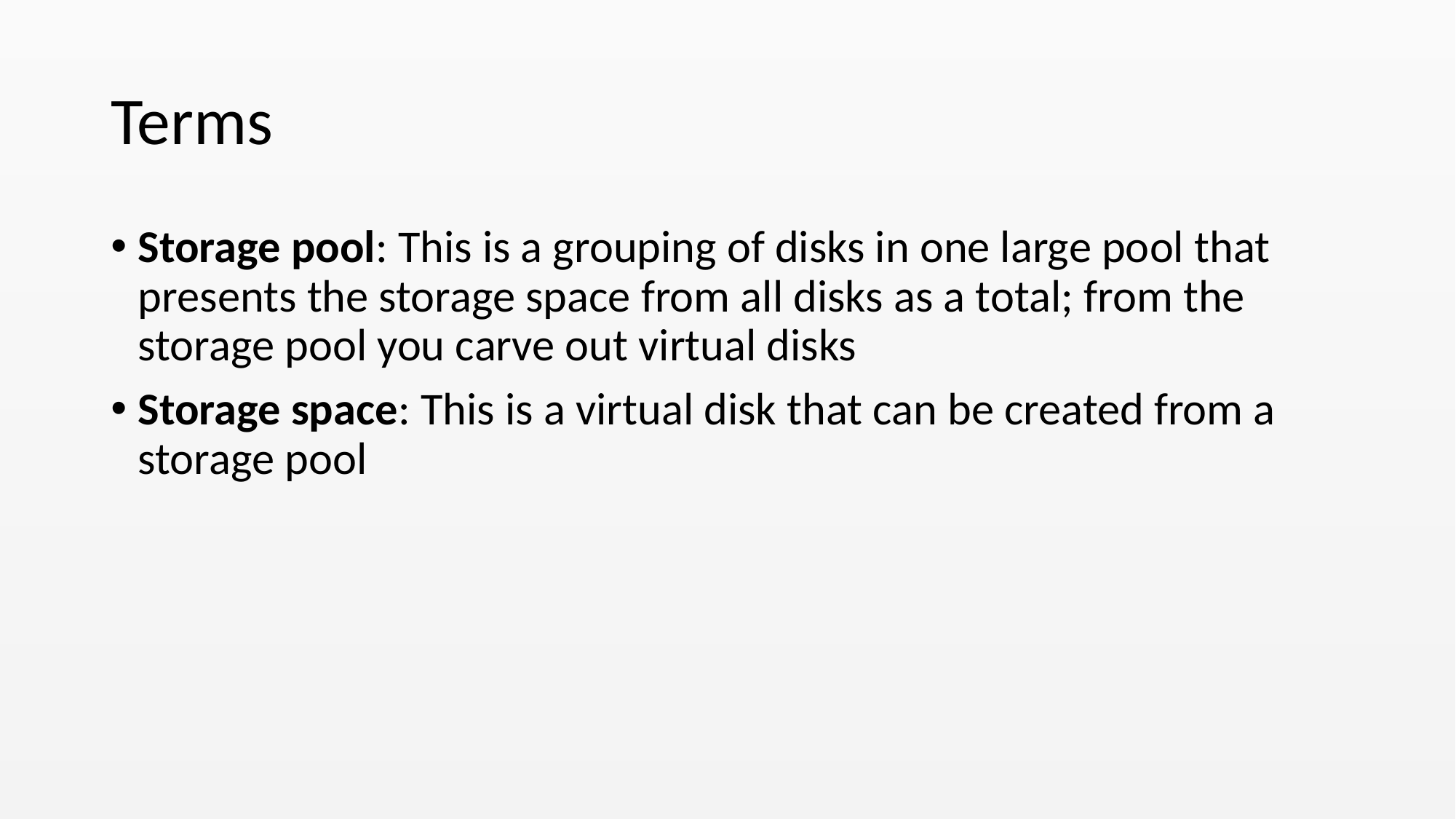

# Terms
Storage pool: This is a grouping of disks in one large pool that presents the storage space from all disks as a total; from the storage pool you carve out virtual disks
Storage space: This is a virtual disk that can be created from a  storage pool